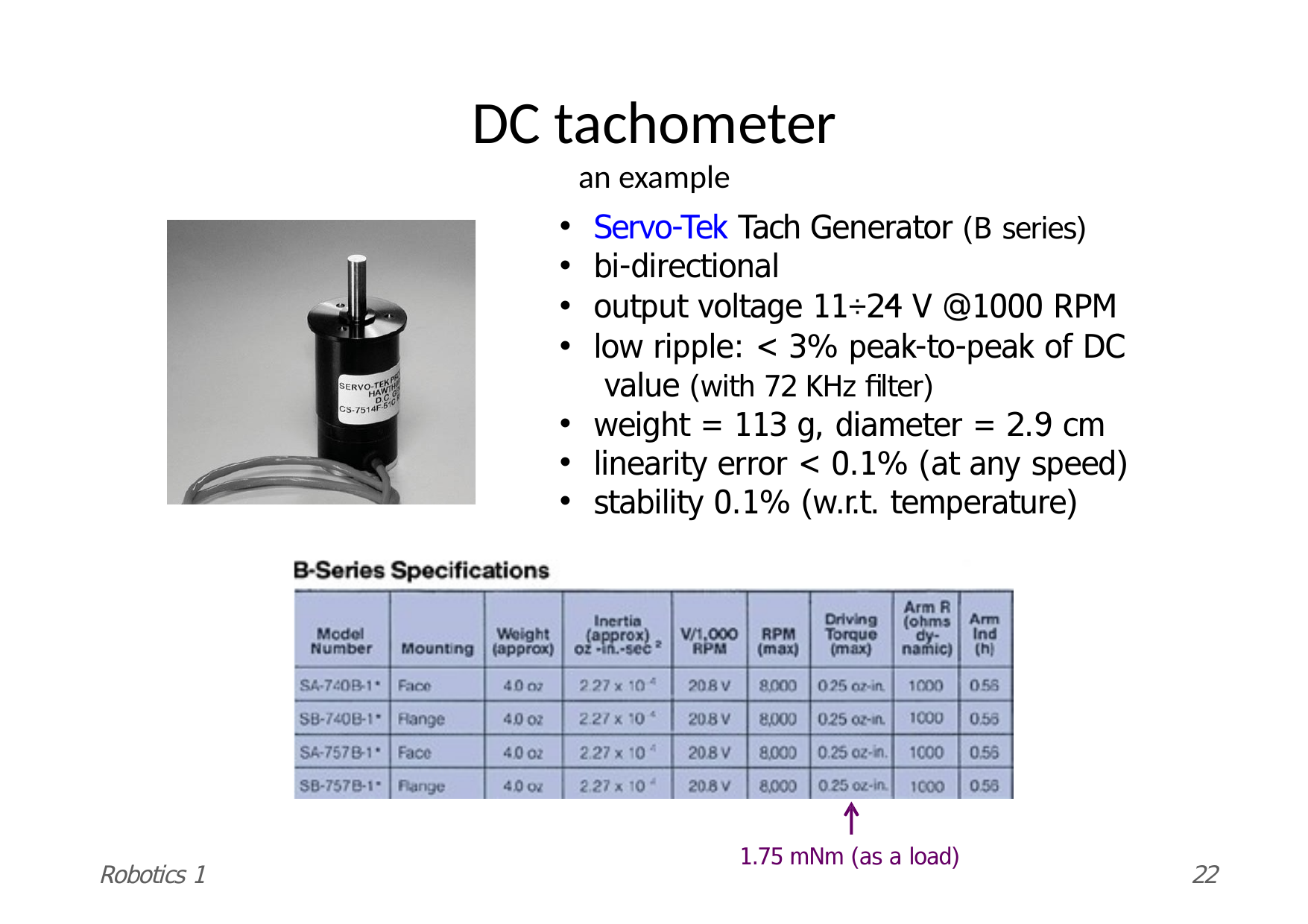

# DC tachometer
an example
Servo-Tek Tach Generator (B series)
bi-directional
output voltage 11÷24 V @1000 RPM
low ripple: < 3% peak-to-peak of DC  value (with 72 KHz filter)
weight = 113 g, diameter = 2.9 cm
linearity error < 0.1% (at any speed)
stability 0.1% (w.r.t. temperature)

1.75 mNm (as a load)
Robotics 1
22